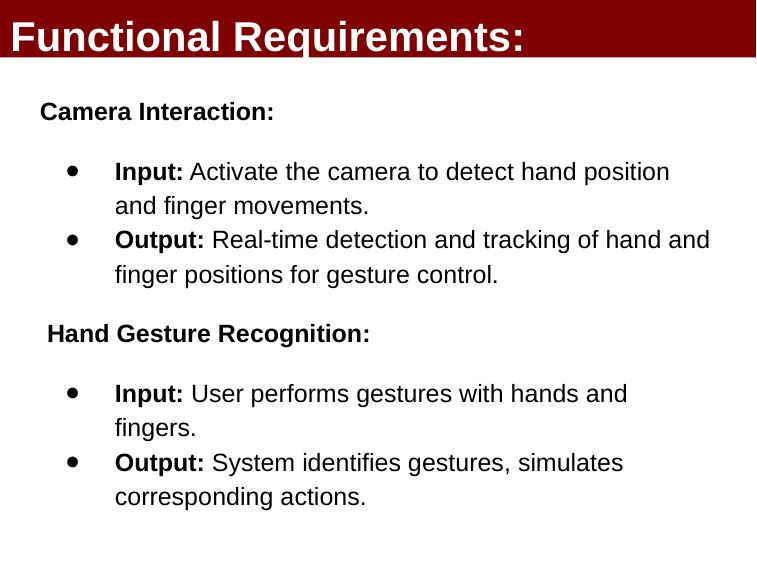

Functional Requirements:

Camera Interaction:
Input: Activate the camera to detect hand position and finger movements.
Output: Real-time detection and tracking of hand and finger positions for gesture control.
 Hand Gesture Recognition:
Input: User performs gestures with hands and fingers.
Output: System identifies gestures, simulates corresponding actions.